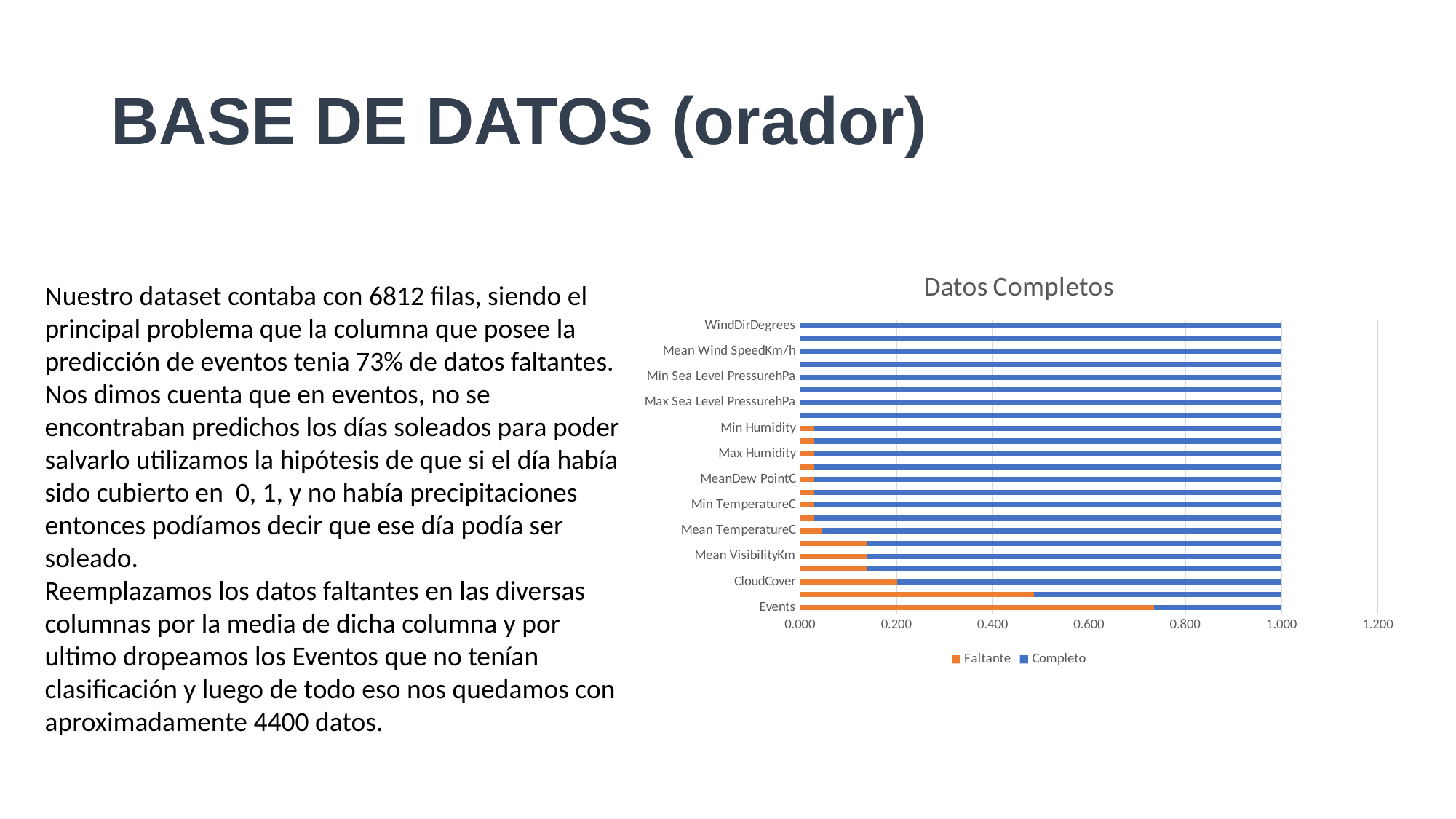

# BASE DE DATOS (orador)

### Chart: Datos Completos

| Category | Faltante | Completo |
|---|---|---|
| Events | 0.73605402 | 0.26394598 |
| Max Gust SpeedKm/h | 0.48532002 | 0.5146799799999999 |
| CloudCover | 0.20140928 | 0.79859072 |
| Max VisibilityKm | 0.13799178 | 0.86200822 |
| Mean VisibilityKm | 0.13799178 | 0.86200822 |
| Min VisibilitykM | 0.13799178 | 0.86200822 |
| Mean TemperatureC | 0.04404 | 0.95596 |
| Max TemperatureC | 0.02936 | 0.97064 |
| Min TemperatureC | 0.02936 | 0.97064 |
| Dew PointC | 0.02936 | 0.97064 |
| MeanDew PointC | 0.02936 | 0.97064 |
| Min DewpointC | 0.02936 | 0.97064 |
| Max Humidity | 0.02936 | 0.97064 |
| Mean Humidity | 0.02936 | 0.97064 |
| Min Humidity | 0.02936 | 0.97064 |
| CET | 0.0 | 1.0 |
| Max Sea Level PressurehPa | 0.0 | 1.0 |
| Mean Sea Level PressurehPa | 0.0 | 1.0 |
| Min Sea Level PressurehPa | 0.0 | 1.0 |
| Max Wind SpeedKm/h | 0.0 | 1.0 |
| Mean Wind SpeedKm/h | 0.0 | 1.0 |
| Precipitationmm | 0.0 | 1.0 |
| WindDirDegrees | 0.0 | 1.0 |
Nuestro dataset contaba con 6812 filas, siendo el principal problema que la columna que posee la predicción de eventos tenia 73% de datos faltantes. Nos dimos cuenta que en eventos, no se encontraban predichos los días soleados para poder salvarlo utilizamos la hipótesis de que si el día había sido cubierto en  0, 1, y no había precipitaciones entonces podíamos decir que ese día podía ser soleado.
Reemplazamos los datos faltantes en las diversas columnas por la media de dicha columna y por ultimo dropeamos los Eventos que no tenían clasificación y luego de todo eso nos quedamos con aproximadamente 4400 datos.